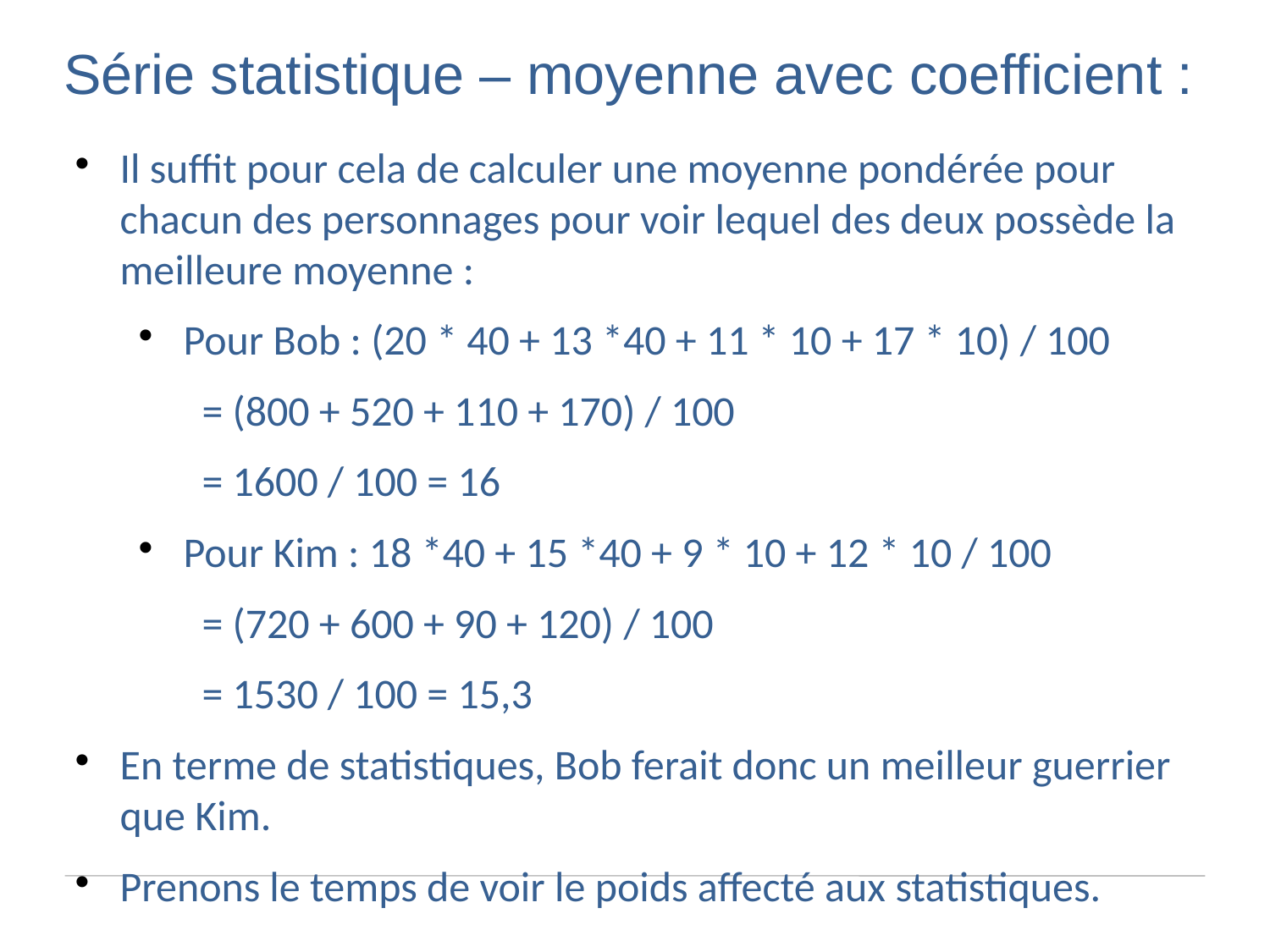

Série statistique – moyenne avec coefficient :
Il suffit pour cela de calculer une moyenne pondérée pour chacun des personnages pour voir lequel des deux possède la meilleure moyenne :
Pour Bob : (20 * 40 + 13 *40 + 11 * 10 + 17 * 10) / 100
= (800 + 520 + 110 + 170) / 100
= 1600 / 100 = 16
Pour Kim : 18 *40 + 15 *40 + 9 * 10 + 12 * 10 / 100
= (720 + 600 + 90 + 120) / 100
= 1530 / 100 = 15,3
En terme de statistiques, Bob ferait donc un meilleur guerrier que Kim.
Prenons le temps de voir le poids affecté aux statistiques.